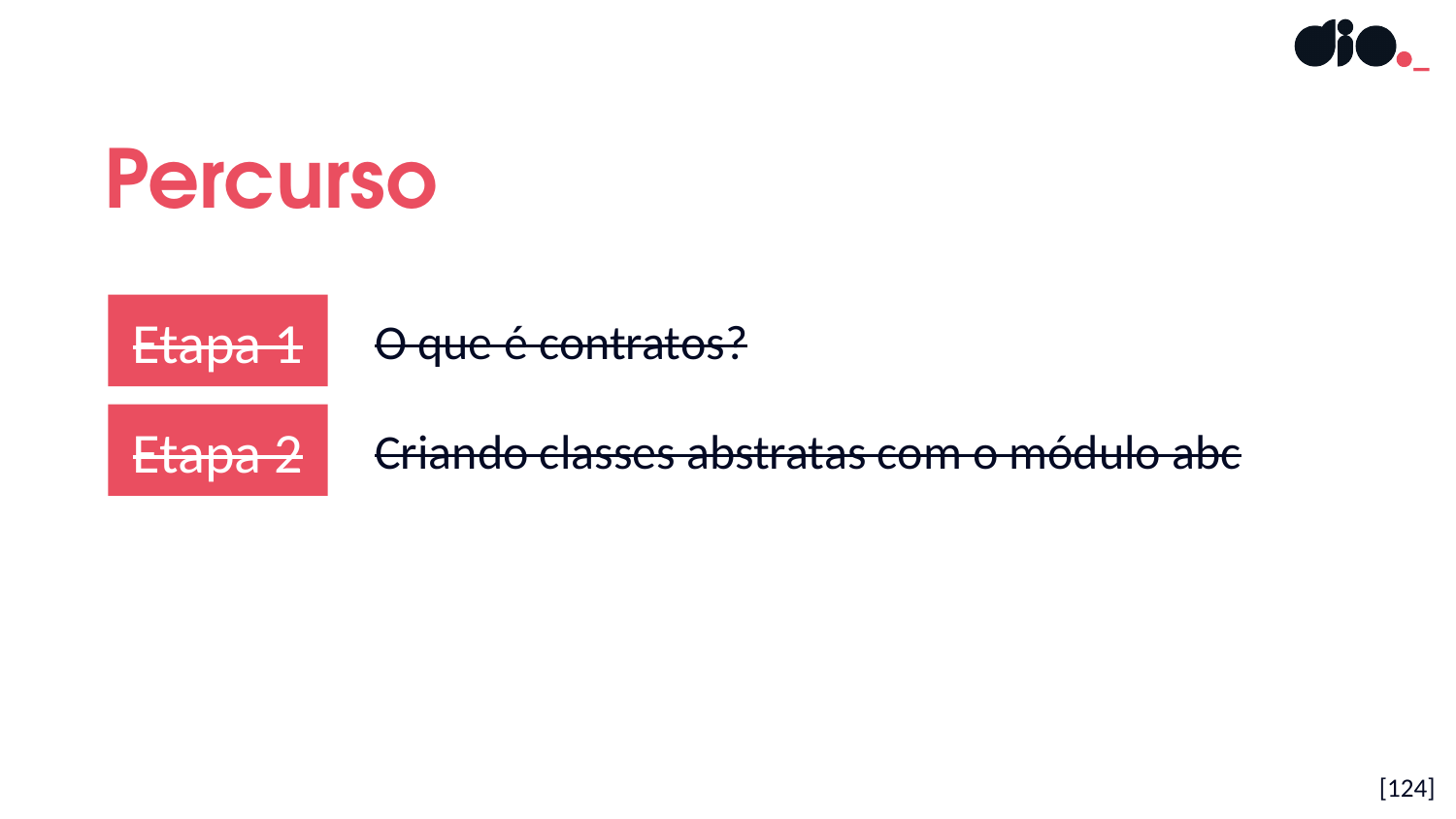

Percurso
Etapa 1
O que é contratos?
Etapa 2
Criando classes abstratas com o módulo abc
[124]